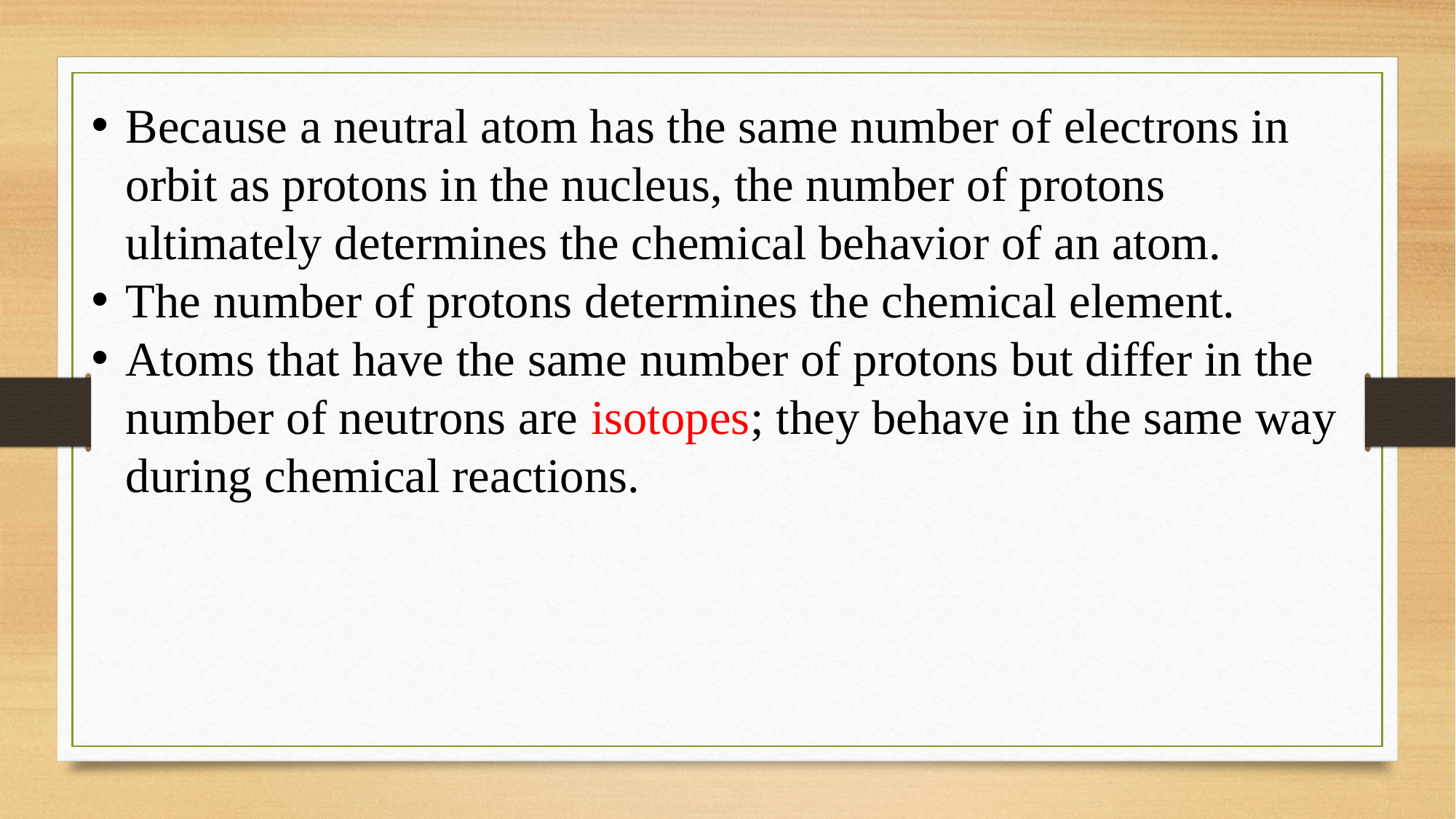

Because a neutral atom has the same number of electrons in orbit as protons in the nucleus, the number of protons ultimately determines the chemical behavior of an atom.
The number of protons determines the chemical element.
Atoms that have the same number of protons but differ in the number of neutrons are isotopes; they behave in the same way during chemical reactions.